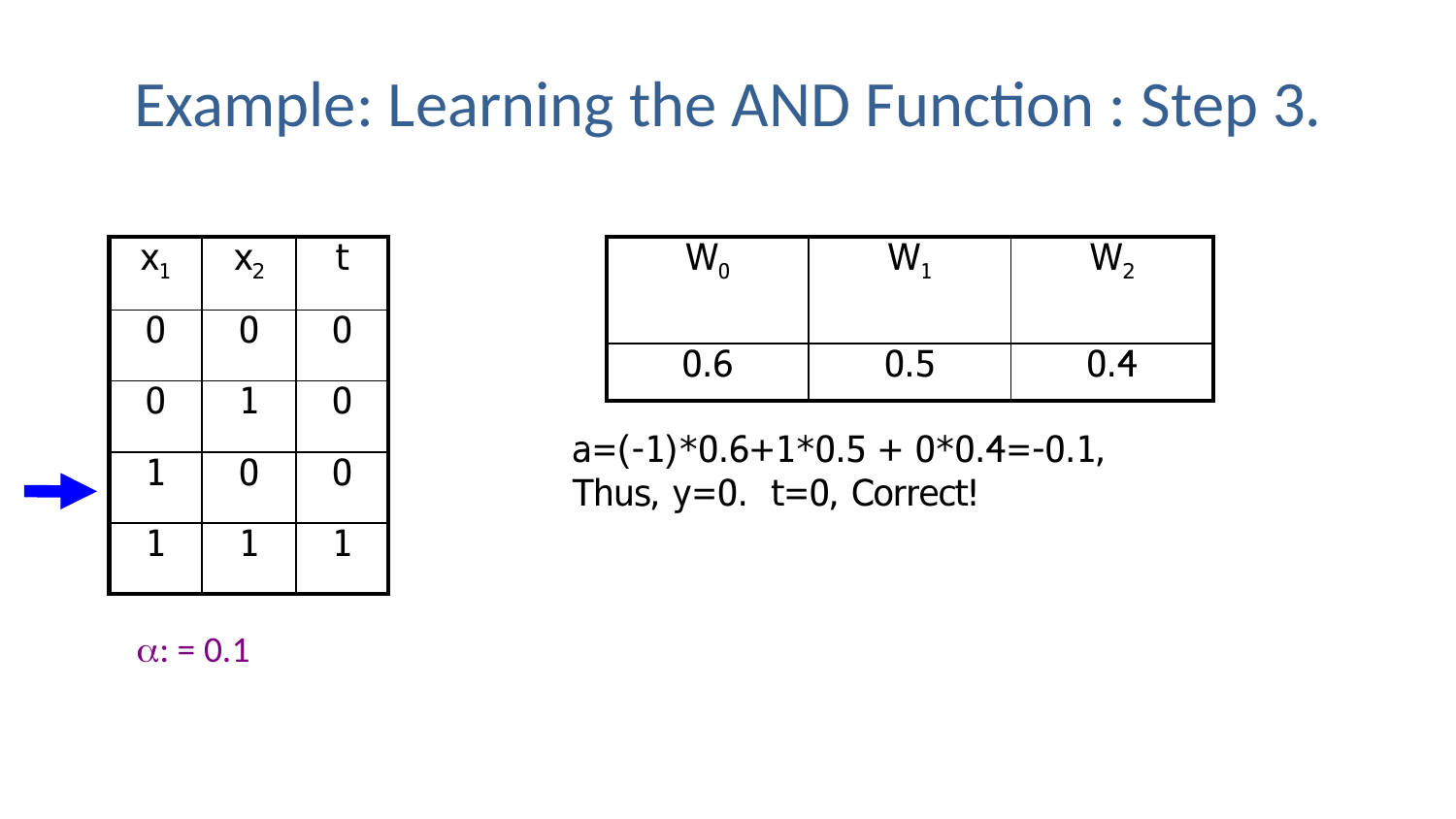

# Example: Learning the AND Function : Step 3.
| W0 | W1 | W2 |
| --- | --- | --- |
| 0.6 | 0.5 | 0.4 |
| x1 | x2 | t |
| --- | --- | --- |
| 0 | 0 | 0 |
| 0 | 1 | 0 |
| 1 | 0 | 0 |
| 1 | 1 | 1 |
a=(-1)*0.6+1*0.5 + 0*0.4=-0.1,
Thus, y=0.  t=0, Correct!

α: = 0.1